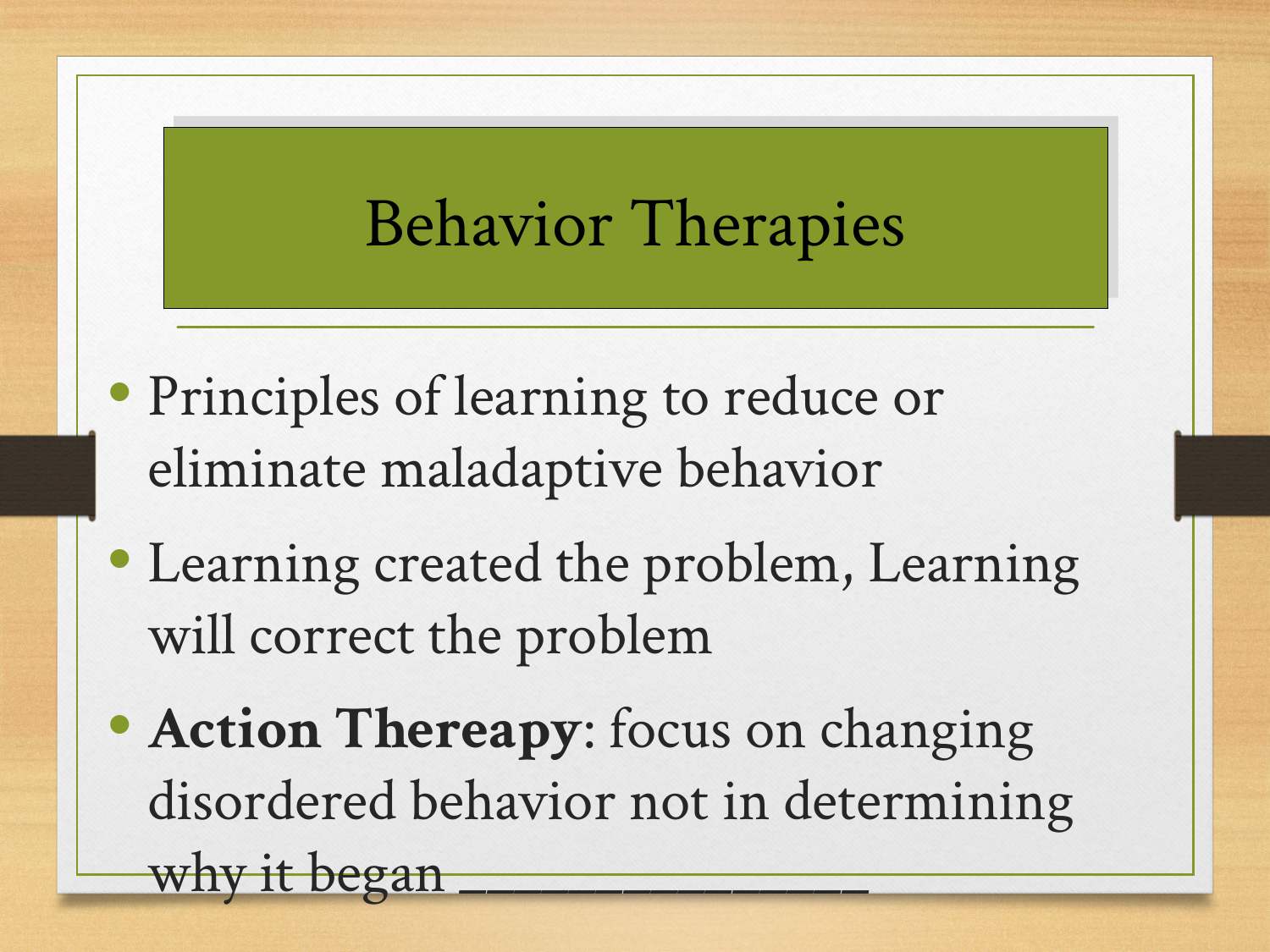

# Behavior Therapies
Principles of learning to reduce or eliminate maladaptive behavior
Learning created the problem, Learning will correct the problem
Action Thereapy: focus on changing disordered behavior not in determining why it began _______________